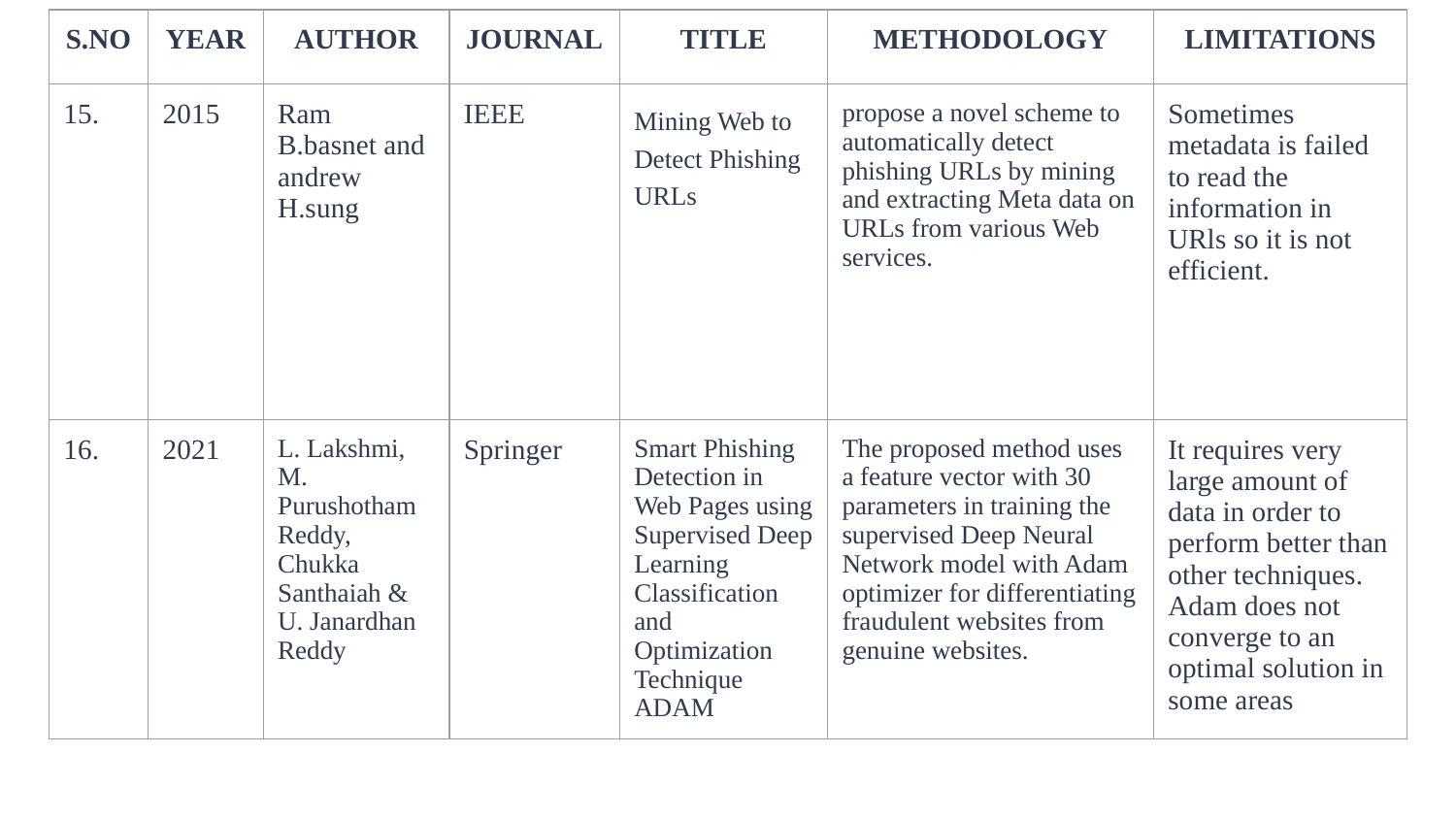

| S.NO | YEAR | AUTHOR | JOURNAL | TITLE | METHODOLOGY | LIMITATIONS |
| --- | --- | --- | --- | --- | --- | --- |
| 15. | 2015 | Ram B.basnet and andrew H.sung | IEEE | Mining Web to Detect Phishing URLs | propose a novel scheme to automatically detect phishing URLs by mining and extracting Meta data on URLs from various Web services. | Sometimes metadata is failed to read the information in URls so it is not efficient. |
| 16. | 2021 | L. Lakshmi, M. Purushotham Reddy, Chukka Santhaiah & U. Janardhan Reddy | Springer | Smart Phishing Detection in Web Pages using Supervised Deep Learning Classification and Optimization Technique ADAM | The proposed method uses a feature vector with 30 parameters in training the supervised Deep Neural Network model with Adam optimizer for differentiating fraudulent websites from genuine websites. | It requires very large amount of data in order to perform better than other techniques. Adam does not converge to an optimal solution in some areas |